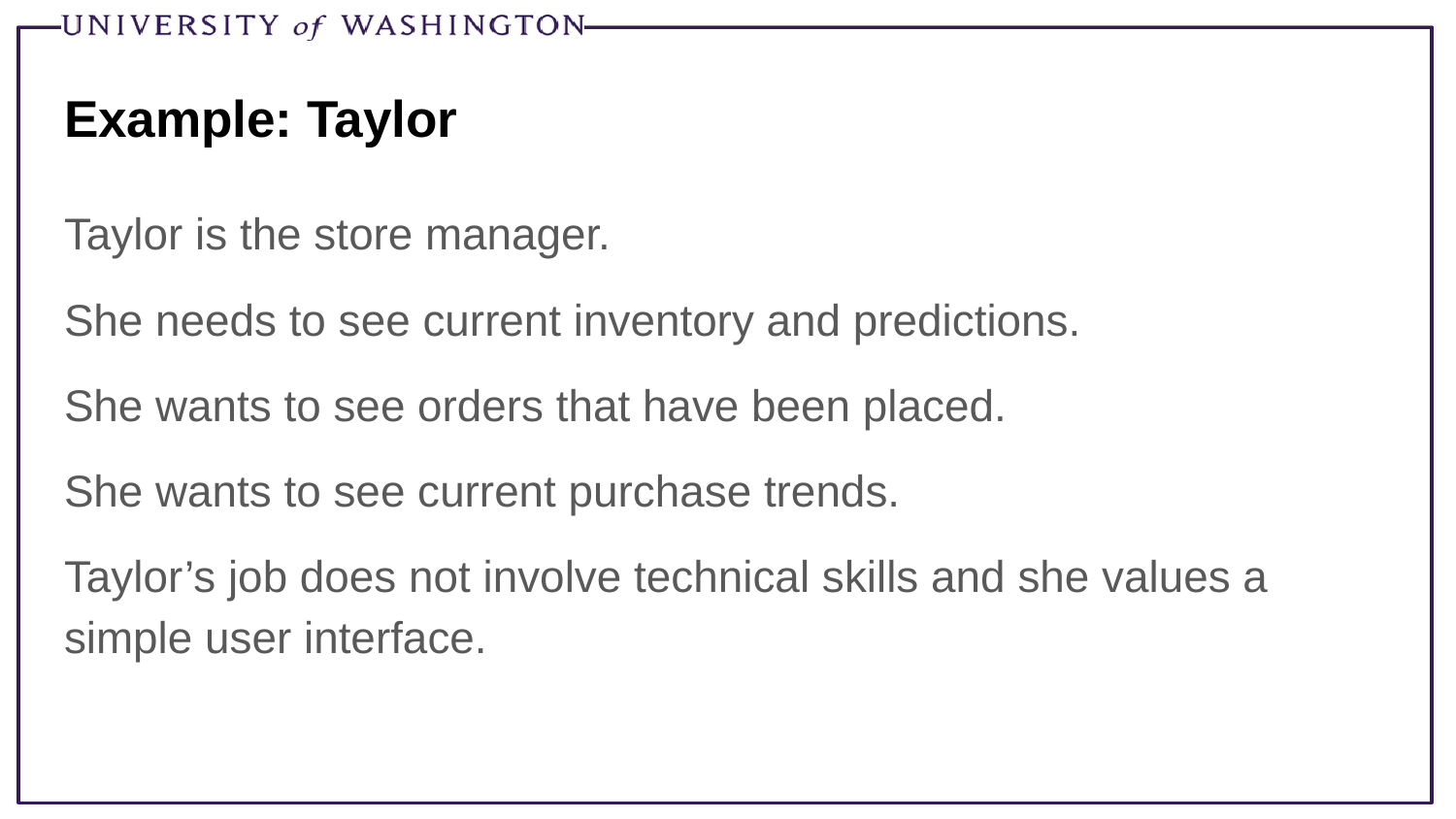

# Example: Taylor
Taylor is the store manager.
She needs to see current inventory and predictions.
She wants to see orders that have been placed.
She wants to see current purchase trends.
Taylor’s job does not involve technical skills and she values a simple user interface.